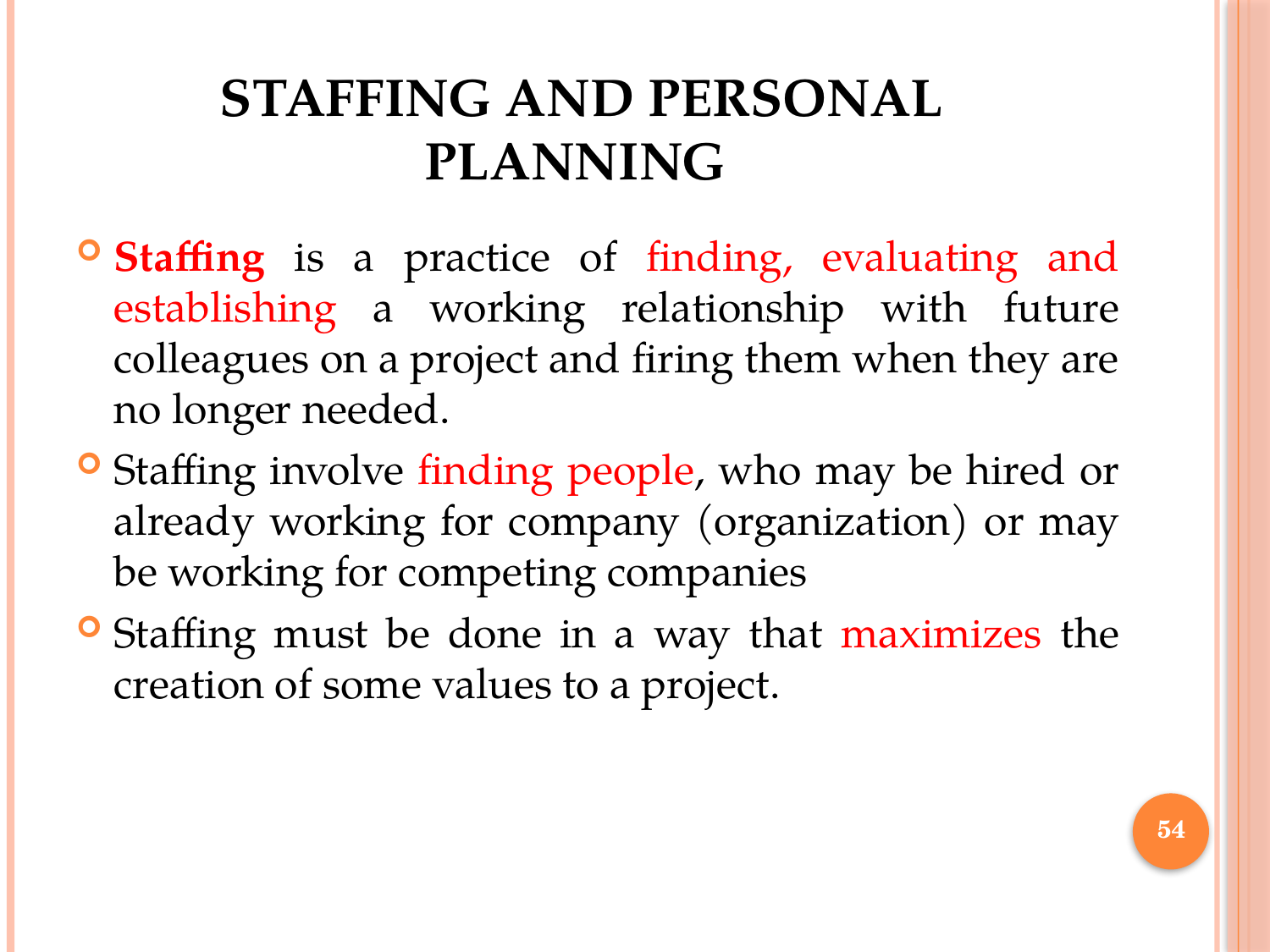

# STAFFING AND PERSONAL PLANNING
Staffing is a practice of finding, evaluating and establishing a working relationship with future colleagues on a project and firing them when they are no longer needed.
Staffing involve finding people, who may be hired or already working for company (organization) or may be working for competing companies
Staffing must be done in a way that maximizes the creation of some values to a project.

54